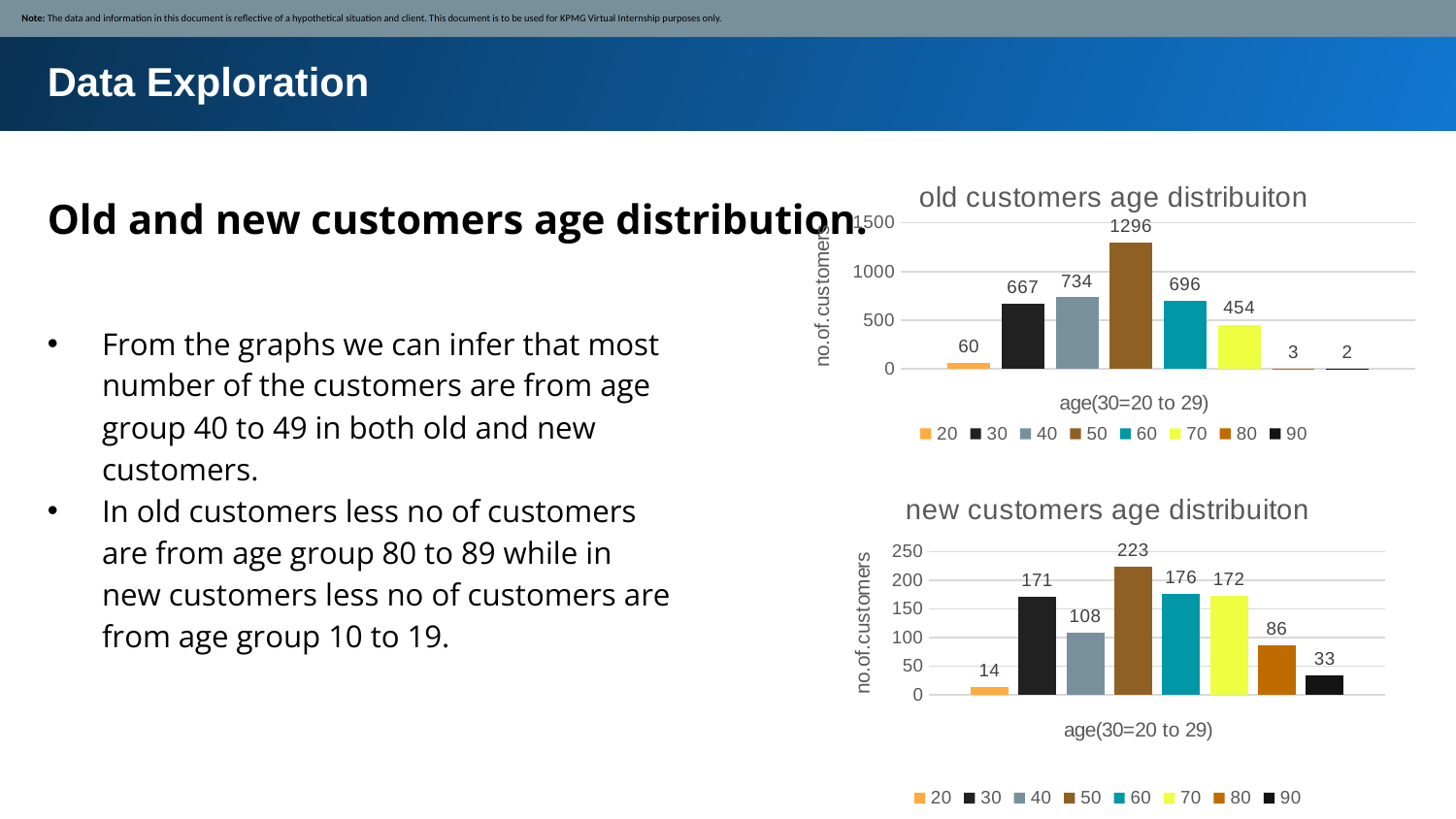

Note: The data and information in this document is reflective of a hypothetical situation and client. This document is to be used for KPMG Virtual Internship purposes only.
Data Exploration

### Chart: old customers age distribuiton

| Category |  |  |  |  |  |  |  |  |
|---|---|---|---|---|---|---|---|---|
| Total | 60.0 | 667.0 | 734.0 | 1296.0 | 696.0 | 454.0 | 3.0 | 2.0 |
Old and new customers age distribution.
From the graphs we can infer that most number of the customers are from age group 40 to 49 in both old and new customers.
In old customers less no of customers are from age group 80 to 89 while in new customers less no of customers are from age group 10 to 19.

### Chart: new customers age distribuiton

| Category |  |  |  |  |  |  |  |  |
|---|---|---|---|---|---|---|---|---|
| Total | 14.0 | 171.0 | 108.0 | 223.0 | 176.0 | 172.0 | 86.0 | 33.0 |